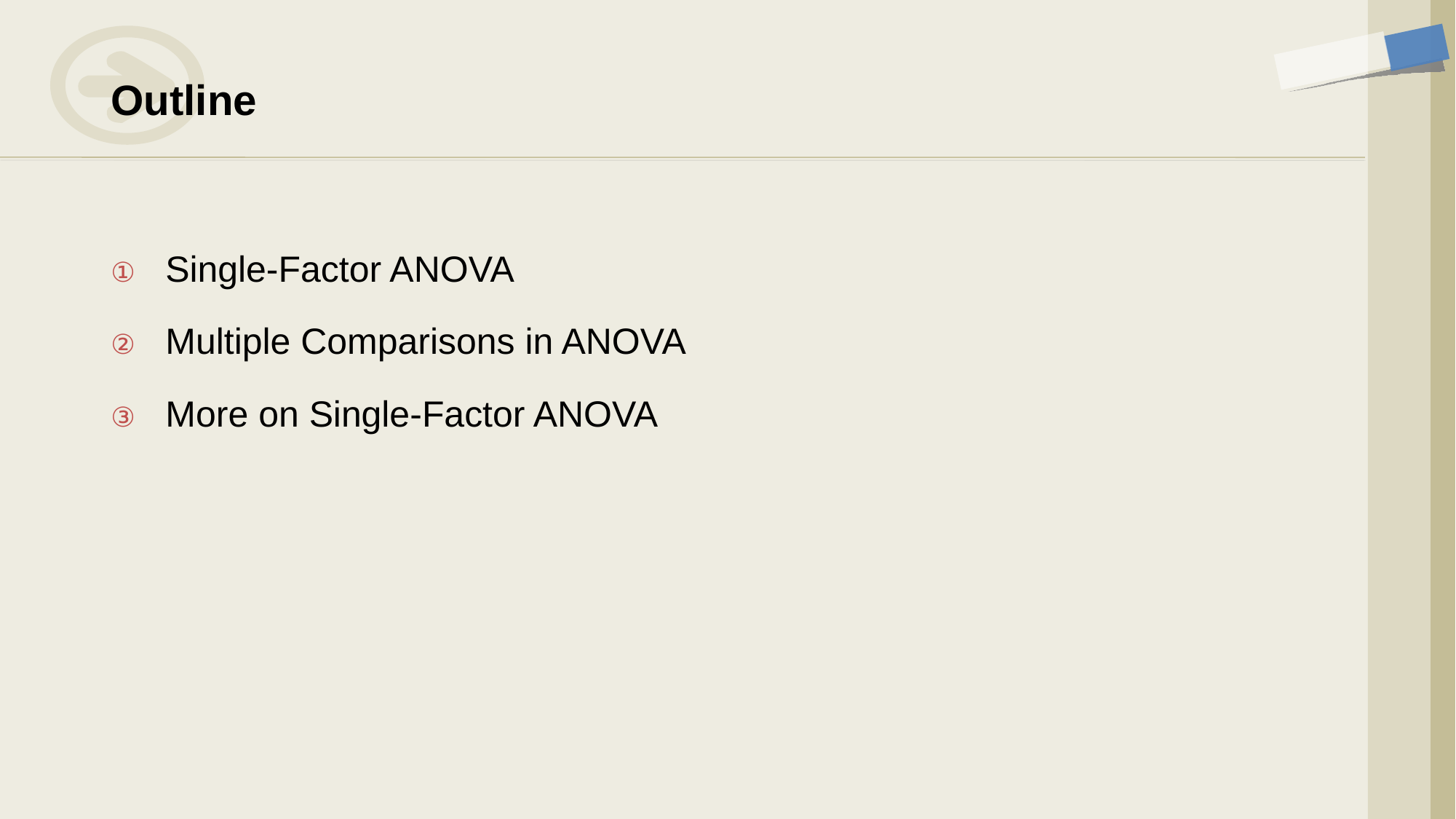

# Outline
Single-Factor ANOVA
Multiple Comparisons in ANOVA
More on Single-Factor ANOVA